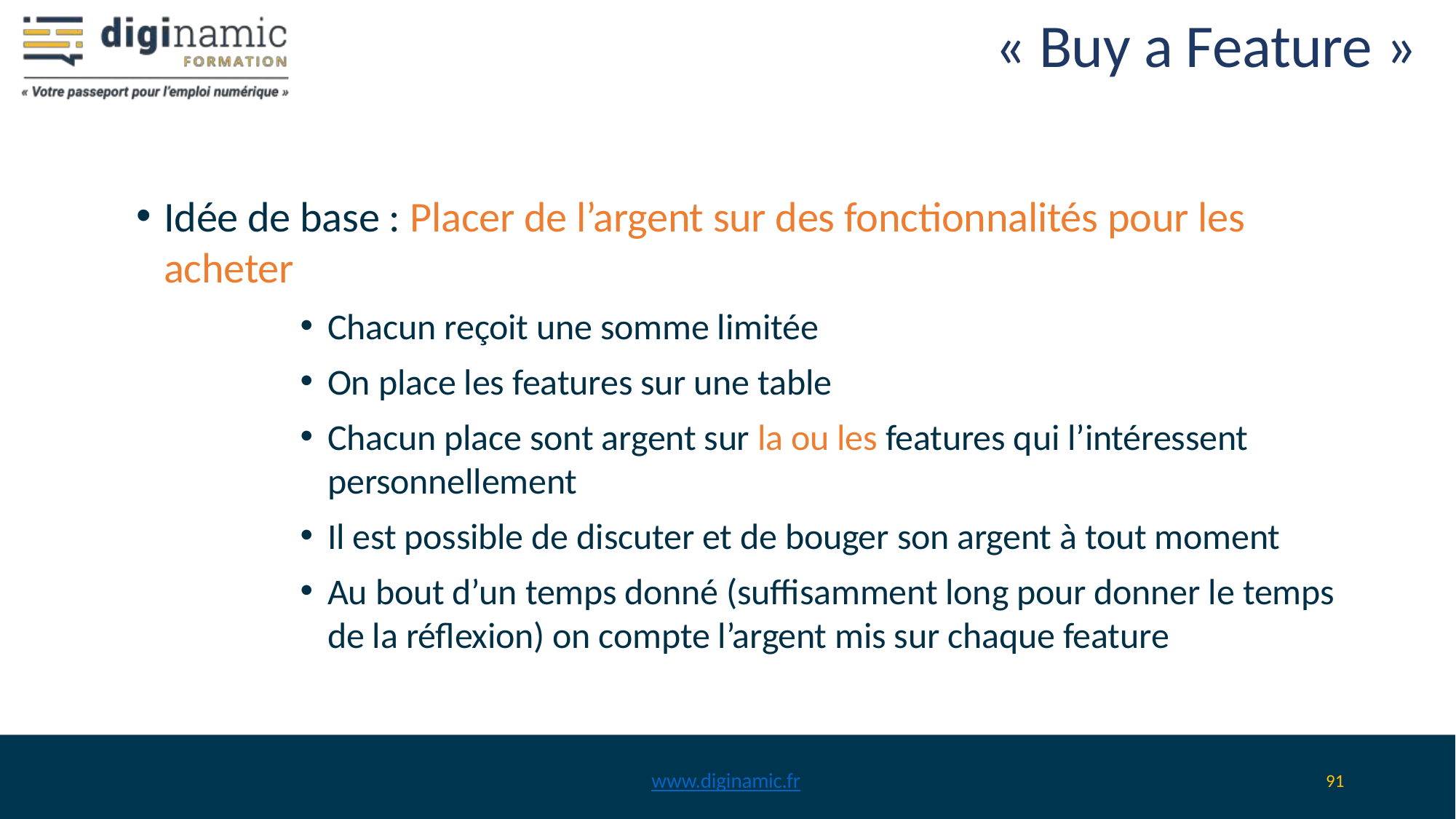

# « Buy a Feature »
Idée de base : Placer de l’argent sur des fonctionnalités pour les acheter
Chacun reçoit une somme limitée
On place les features sur une table
Chacun place sont argent sur la ou les features qui l’intéressent personnellement
Il est possible de discuter et de bouger son argent à tout moment
Au bout d’un temps donné (suffisamment long pour donner le temps de la réflexion) on compte l’argent mis sur chaque feature
www.diginamic.fr
91